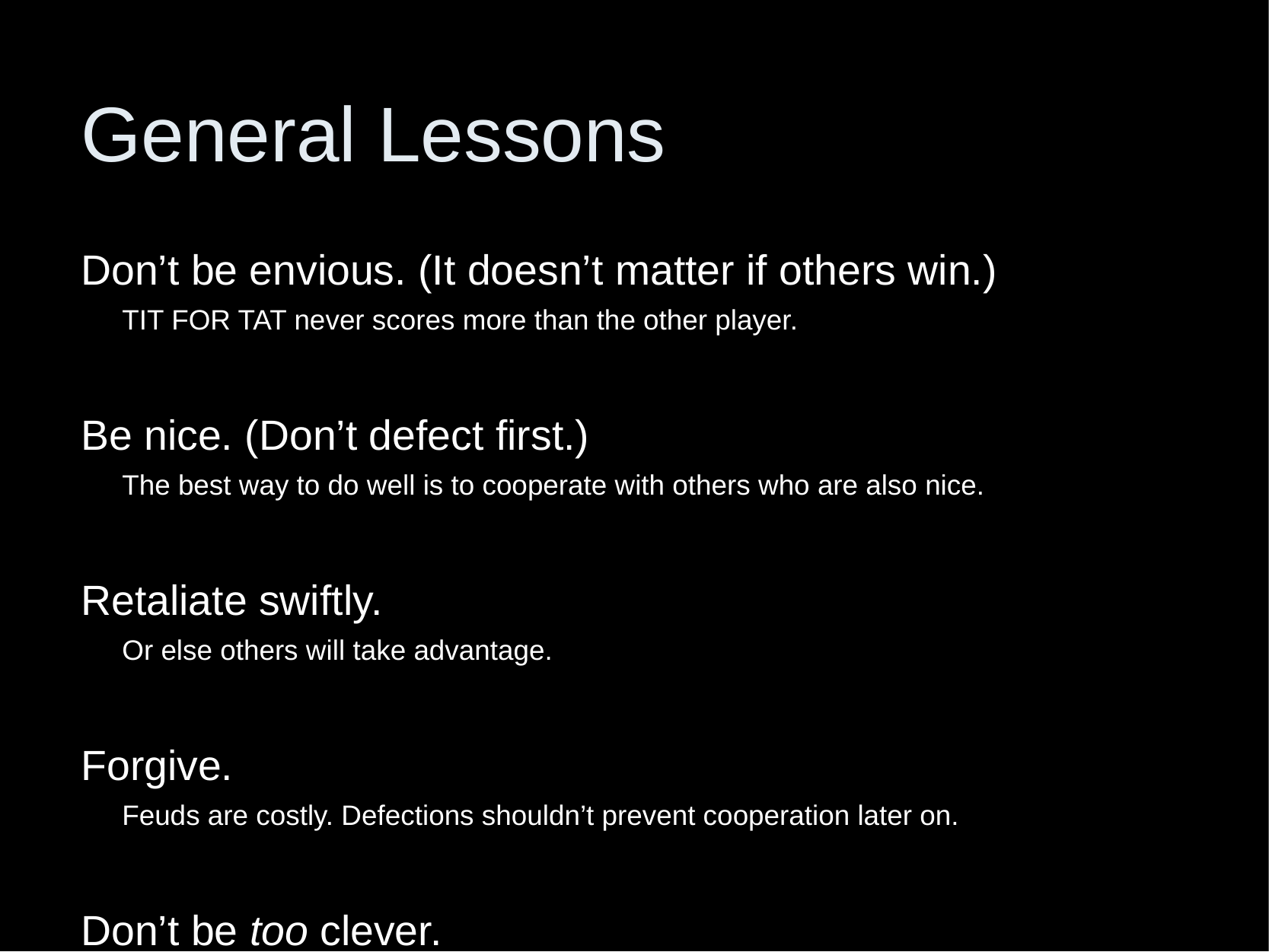

# General Lessons
Don’t be envious. (It doesn’t matter if others win.)
TIT FOR TAT never scores more than the other player.

Be nice. (Don’t defect first.)
The best way to do well is to cooperate with others who are also nice.

Retaliate swiftly.
Or else others will take advantage.

Forgive.
Feuds are costly. Defections shouldn’t prevent cooperation later on.

Don’t be too clever.
Too much cleverness looks RANDOM.